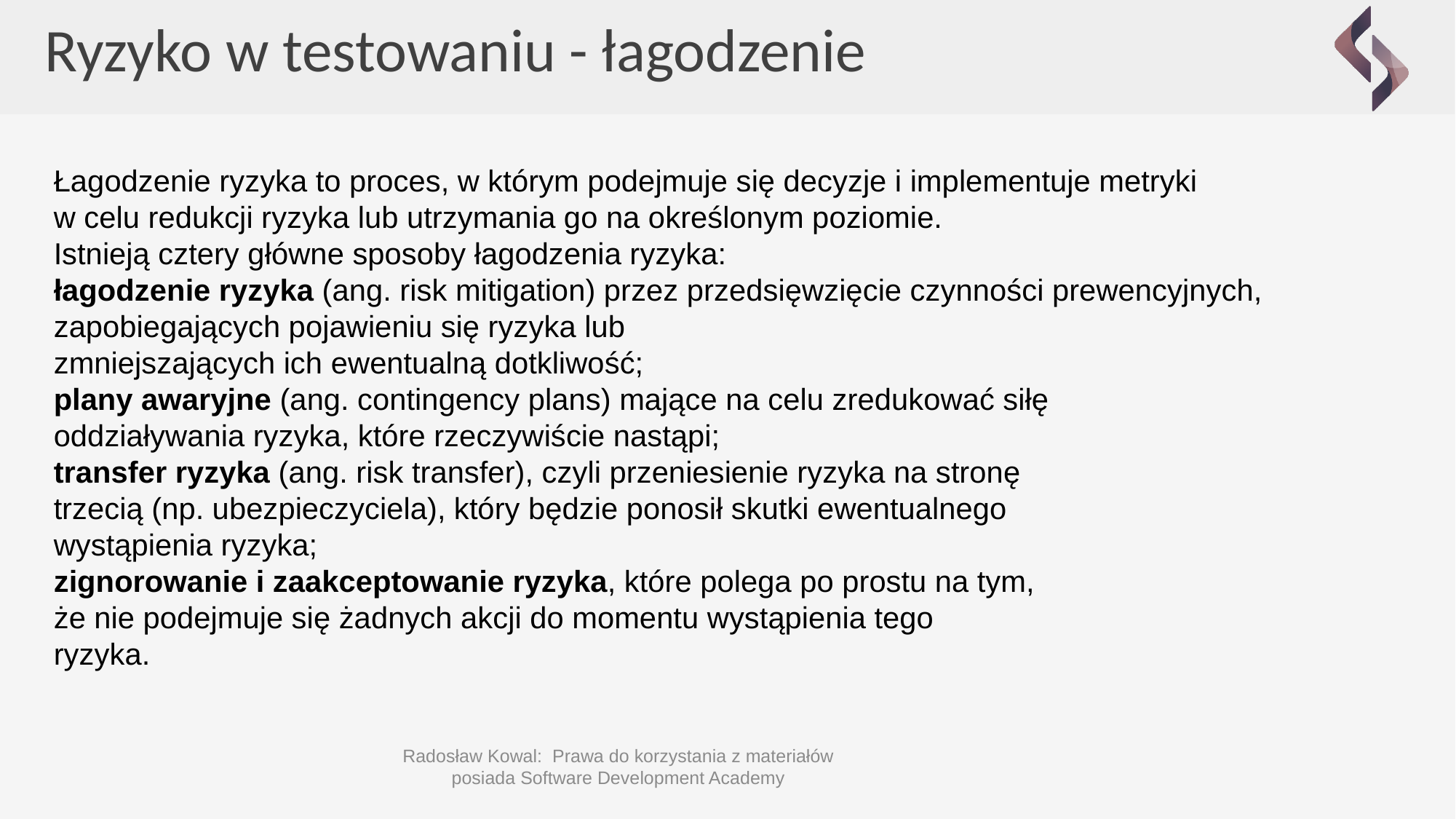

Ryzyko w testowaniu - łagodzenie
Łagodzenie ryzyka to proces, w którym podejmuje się decyzje i implementuje metryki
w celu redukcji ryzyka lub utrzymania go na określonym poziomie.
Istnieją cztery główne sposoby łagodzenia ryzyka:
łagodzenie ryzyka (ang. risk mitigation) przez przedsięwzięcie czynności prewencyjnych,
zapobiegających pojawieniu się ryzyka lub
zmniejszających ich ewentualną dotkliwość;
plany awaryjne (ang. contingency plans) mające na celu zredukować siłę
oddziaływania ryzyka, które rzeczywiście nastąpi;
transfer ryzyka (ang. risk transfer), czyli przeniesienie ryzyka na stronę
trzecią (np. ubezpieczyciela), który będzie ponosił skutki ewentualnego
wystąpienia ryzyka;
zignorowanie i zaakceptowanie ryzyka, które polega po prostu na tym,
że nie podejmuje się żadnych akcji do momentu wystąpienia tego
ryzyka.
Radosław Kowal:  Prawa do korzystania z materiałów posiada Software Development Academy